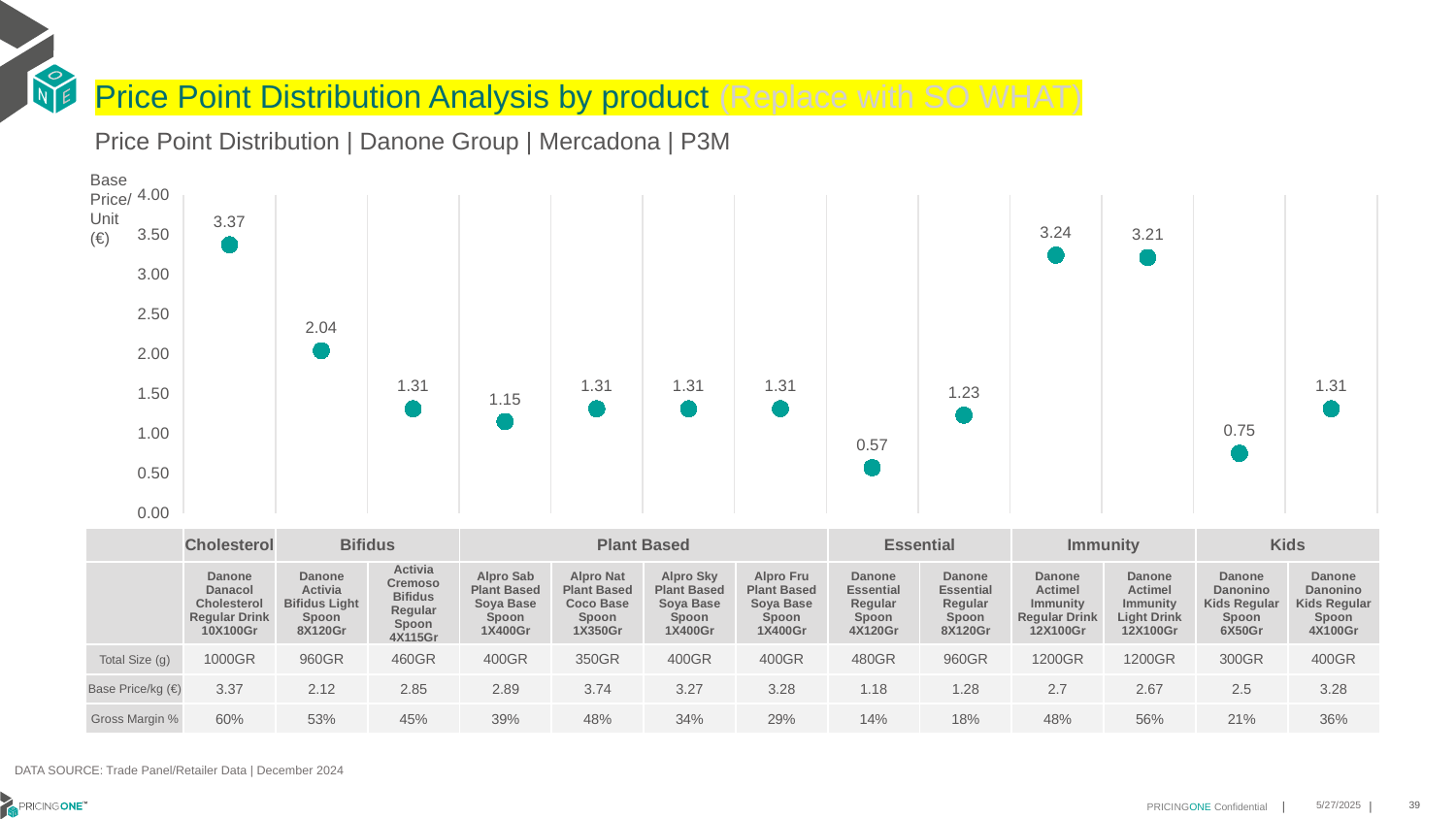

# Price Point Distribution Analysis by product (Replace with SO WHAT)
Price Point Distribution | Danone Group | Mercadona | P3M
Base Price/Unit (€)

### Chart

| Category | Base Price/Unit |
|---|---|
| Danone Danacol Cholesterol Regular Drink 10X100Gr | 3.37 |
| Danone Activia Bifidus Light Spoon 8X120Gr | 2.04 |
| Activia Cremoso Bifidus Regular Spoon 4X115Gr | 1.31 |
| Alpro Sab Plant Based Soya Base Spoon 1X400Gr | 1.15 |
| Alpro Nat Plant Based Coco Base Spoon 1X350Gr | 1.31 |
| Alpro Sky Plant Based Soya Base Spoon 1X400Gr | 1.31 |
| Alpro Fru Plant Based Soya Base Spoon 1X400Gr | 1.31 |
| Danone Essential Regular Spoon 4X120Gr | 0.57 |
| Danone Essential Regular Spoon 8X120Gr | 1.23 |
| Danone Actimel Immunity Regular Drink 12X100Gr | 3.24 |
| Danone Actimel Immunity Light Drink 12X100Gr | 3.21 |
| Danone Danonino Kids Regular Spoon 6X50Gr | 0.75 |
| Danone Danonino Kids Regular Spoon 4X100Gr | 1.31 |
|  | Cholesterol | Bifidus | Bifidus | Plant Based | Plant Based | Plant Based | Plant Based | Essential | Essential | Immunity | Immunity | Kids | Kids |
| --- | --- | --- | --- | --- | --- | --- | --- | --- | --- | --- | --- | --- | --- |
|  | Danone Danacol Cholesterol Regular Drink 10X100Gr | Danone Activia Bifidus Light Spoon 8X120Gr | Activia Cremoso Bifidus Regular Spoon 4X115Gr | Alpro Sab Plant Based Soya Base Spoon 1X400Gr | Alpro Nat Plant Based Coco Base Spoon 1X350Gr | Alpro Sky Plant Based Soya Base Spoon 1X400Gr | Alpro Fru Plant Based Soya Base Spoon 1X400Gr | Danone Essential Regular Spoon 4X120Gr | Danone Essential Regular Spoon 8X120Gr | Danone Actimel Immunity Regular Drink 12X100Gr | Danone Actimel Immunity Light Drink 12X100Gr | Danone Danonino Kids Regular Spoon 6X50Gr | Danone Danonino Kids Regular Spoon 4X100Gr |
| Total Size (g) | 1000GR | 960GR | 460GR | 400GR | 350GR | 400GR | 400GR | 480GR | 960GR | 1200GR | 1200GR | 300GR | 400GR |
| Base Price/kg (€) | 3.37 | 2.12 | 2.85 | 2.89 | 3.74 | 3.27 | 3.28 | 1.18 | 1.28 | 2.7 | 2.67 | 2.5 | 3.28 |
| Gross Margin % | 60% | 53% | 45% | 39% | 48% | 34% | 29% | 14% | 18% | 48% | 56% | 21% | 36% |
DATA SOURCE: Trade Panel/Retailer Data | December 2024
5/27/2025
39